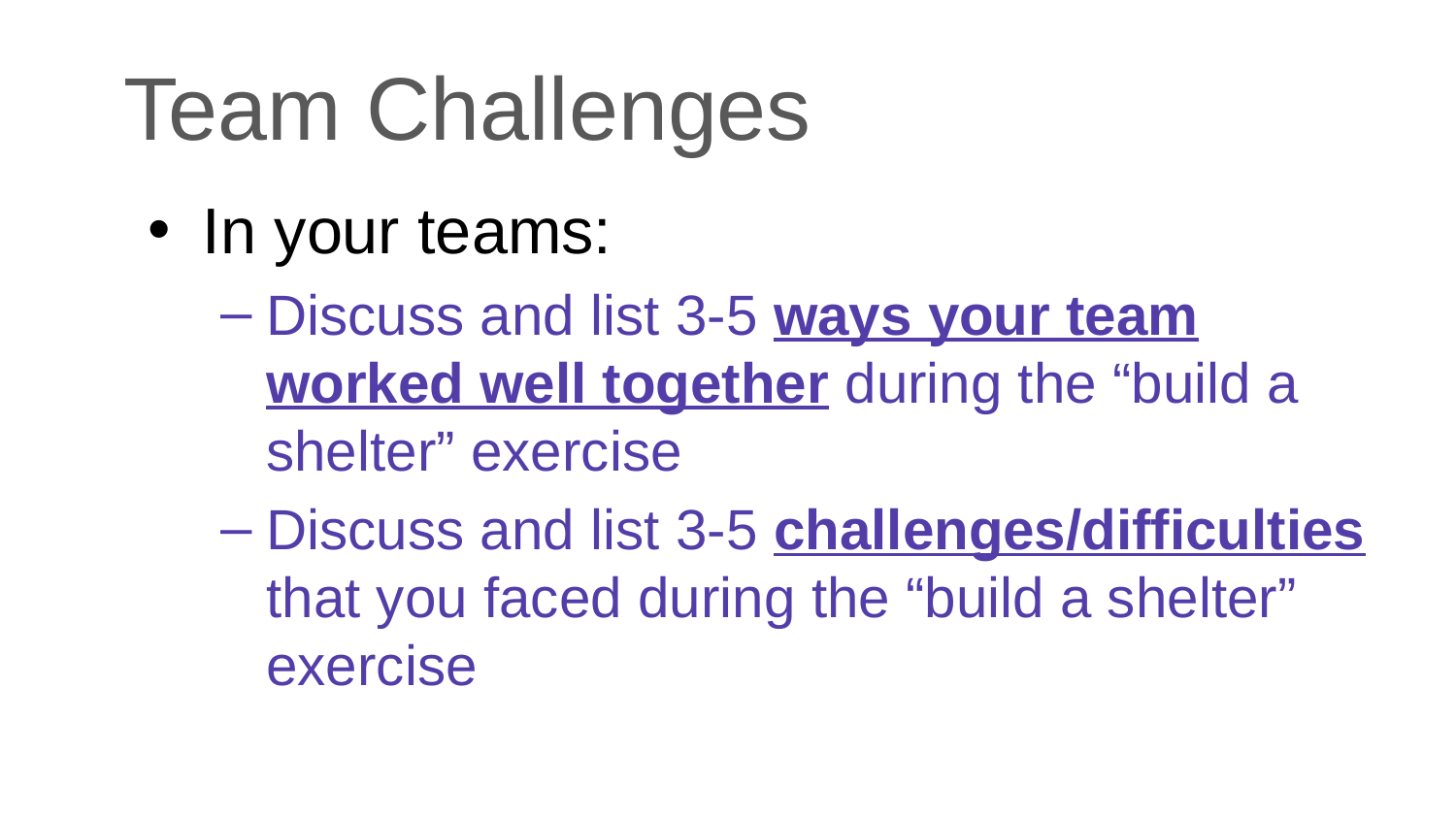

# Team Challenges
In your teams:
Discuss and list 3-5 ways your team worked well together during the “build a shelter” exercise
Discuss and list 3-5 challenges/difficulties that you faced during the “build a shelter” exercise